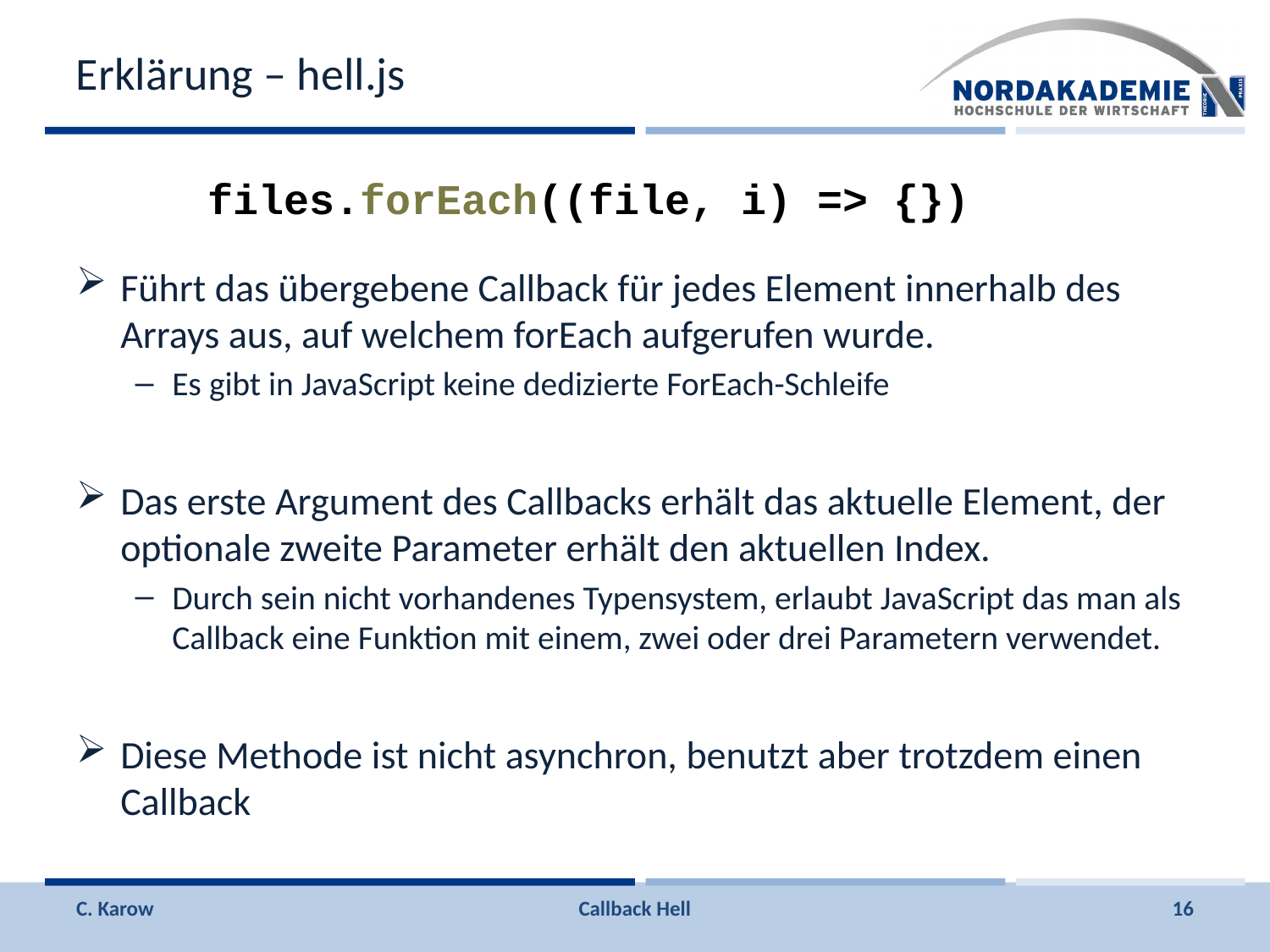

# Erklärung – hell.js
files.forEach((file, i) => {})
Führt das übergebene Callback für jedes Element innerhalb des Arrays aus, auf welchem forEach aufgerufen wurde.
Es gibt in JavaScript keine dedizierte ForEach-Schleife

Das erste Argument des Callbacks erhält das aktuelle Element, der optionale zweite Parameter erhält den aktuellen Index.
Durch sein nicht vorhandenes Typensystem, erlaubt JavaScript das man als Callback eine Funktion mit einem, zwei oder drei Parametern verwendet.

Diese Methode ist nicht asynchron, benutzt aber trotzdem einen Callback
C. Karow
Callback Hell
16